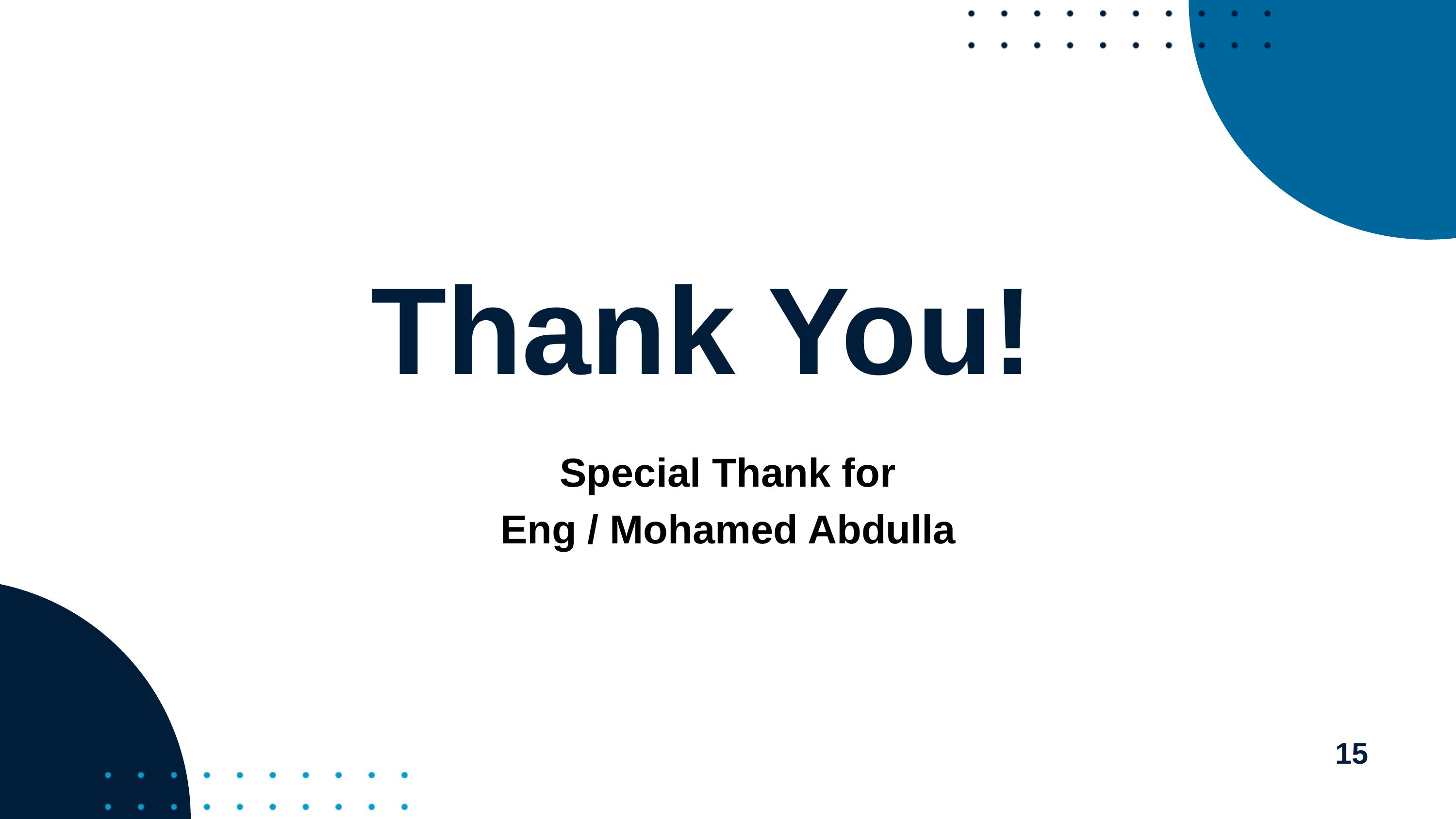

Thank You!
Special Thank for
Eng / Mohamed Abdulla

15